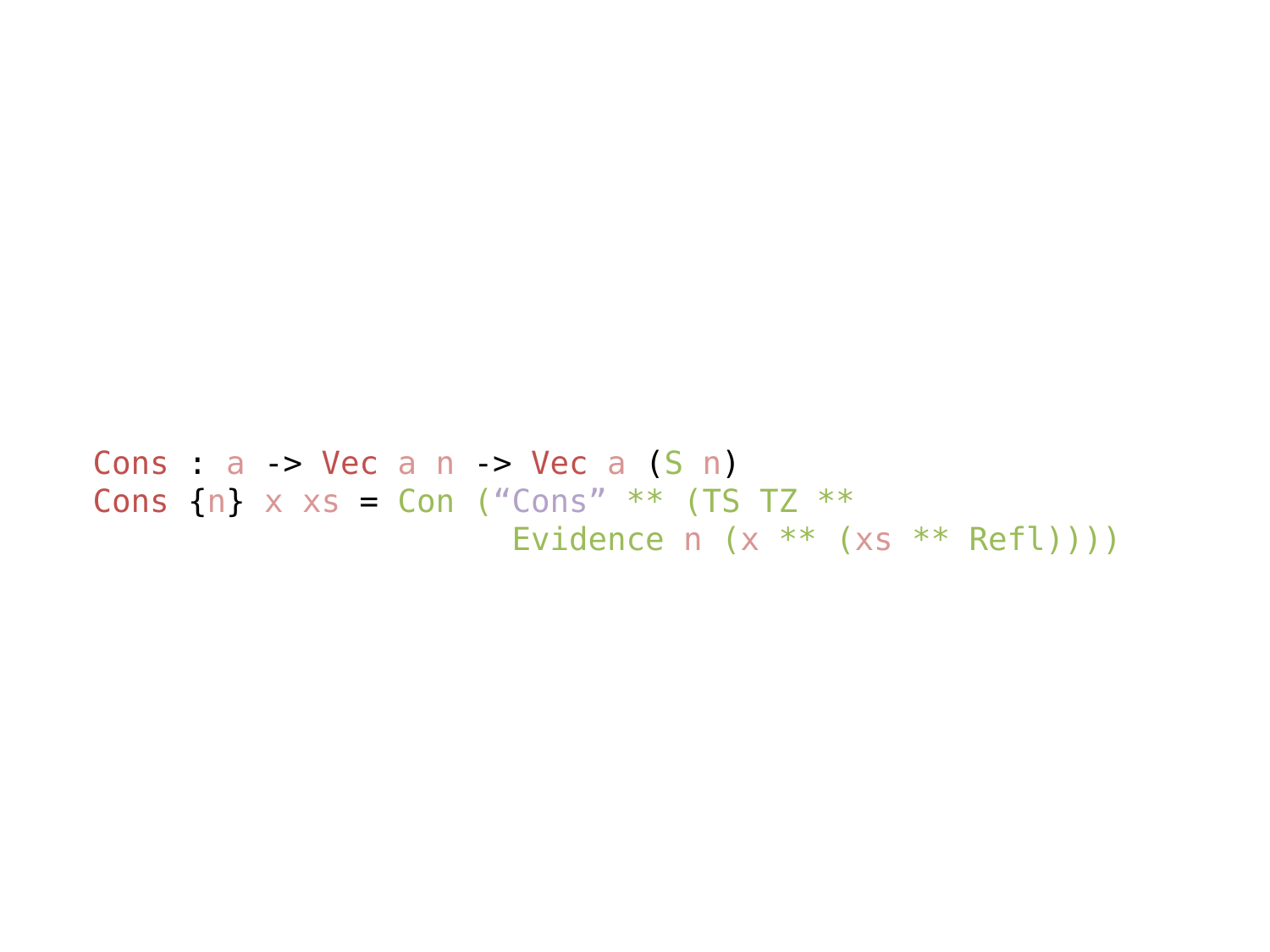

Cons : a -> Vec a n -> Vec a (S n)
Cons {n} x xs = Con (“Cons” ** (TS TZ **
                      Evidence n (x ** (xs ** Refl))))